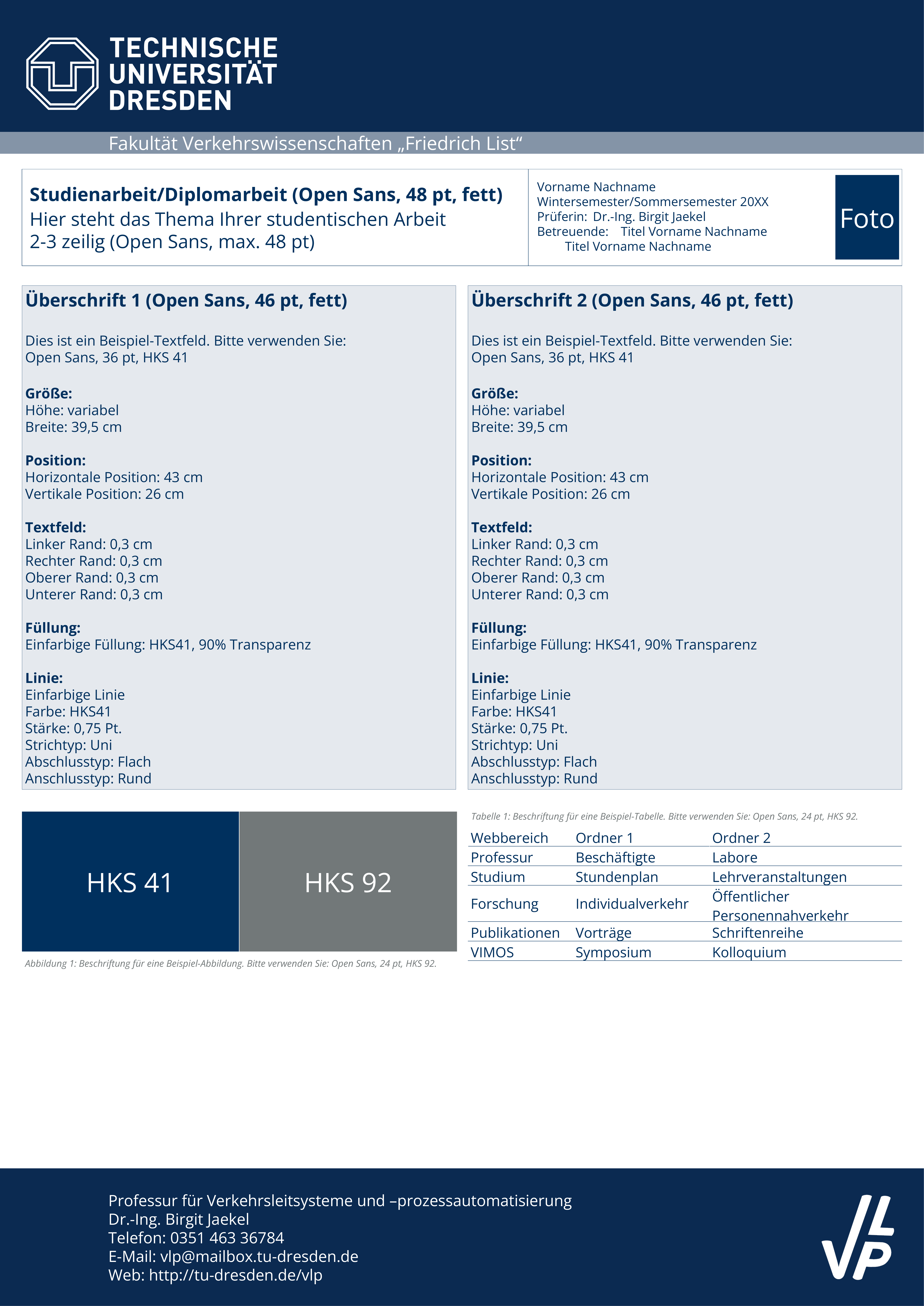

Foto
Vorname Nachname
Wintersemester/Sommersemester 20XX
Prüferin:	Dr.-Ing. Birgit Jaekel
Betreuende:	Titel Vorname Nachname
	Titel Vorname Nachname
Studienarbeit/Diplomarbeit (Open Sans, 48 pt, fett)
Hier steht das Thema Ihrer studentischen Arbeit
2-3 zeilig (Open Sans, max. 48 pt)
Überschrift 1 (Open Sans, 46 pt, fett)

Dies ist ein Beispiel-Textfeld. Bitte verwenden Sie:
Open Sans, 36 pt, HKS 41
Größe:
Höhe: variabel
Breite: 39,5 cm
Position:
Horizontale Position: 43 cm
Vertikale Position: 26 cm
Textfeld:
Linker Rand: 0,3 cm
Rechter Rand: 0,3 cm
Oberer Rand: 0,3 cm
Unterer Rand: 0,3 cm
Füllung:
Einfarbige Füllung: HKS41, 90% Transparenz
Linie:
Einfarbige Linie
Farbe: HKS41
Stärke: 0,75 Pt.
Strichtyp: Uni
Abschlusstyp: Flach
Anschlusstyp: Rund
Überschrift 2 (Open Sans, 46 pt, fett)

Dies ist ein Beispiel-Textfeld. Bitte verwenden Sie:
Open Sans, 36 pt, HKS 41
Größe:
Höhe: variabel
Breite: 39,5 cm
Position:
Horizontale Position: 43 cm
Vertikale Position: 26 cm
Textfeld:
Linker Rand: 0,3 cm
Rechter Rand: 0,3 cm
Oberer Rand: 0,3 cm
Unterer Rand: 0,3 cm
Füllung:
Einfarbige Füllung: HKS41, 90% Transparenz
Linie:
Einfarbige Linie
Farbe: HKS41
Stärke: 0,75 Pt.
Strichtyp: Uni
Abschlusstyp: Flach
Anschlusstyp: Rund
Tabelle 1: Beschriftung für eine Beispiel-Tabelle. Bitte verwenden Sie: Open Sans, 24 pt, HKS 92.
HKS 41
HKS 92
| Webbereich | Ordner 1 | Ordner 2 |
| --- | --- | --- |
| Professur | Beschäftigte | Labore |
| Studium | Stundenplan | Lehrveranstaltungen |
| Forschung | Individualverkehr | Öffentlicher Personennahverkehr |
| Publikationen | Vorträge | Schriftenreihe |
| VIMOS | Symposium | Kolloquium |
Abbildung 1: Beschriftung für eine Beispiel-Abbildung. Bitte verwenden Sie: Open Sans, 24 pt, HKS 92.